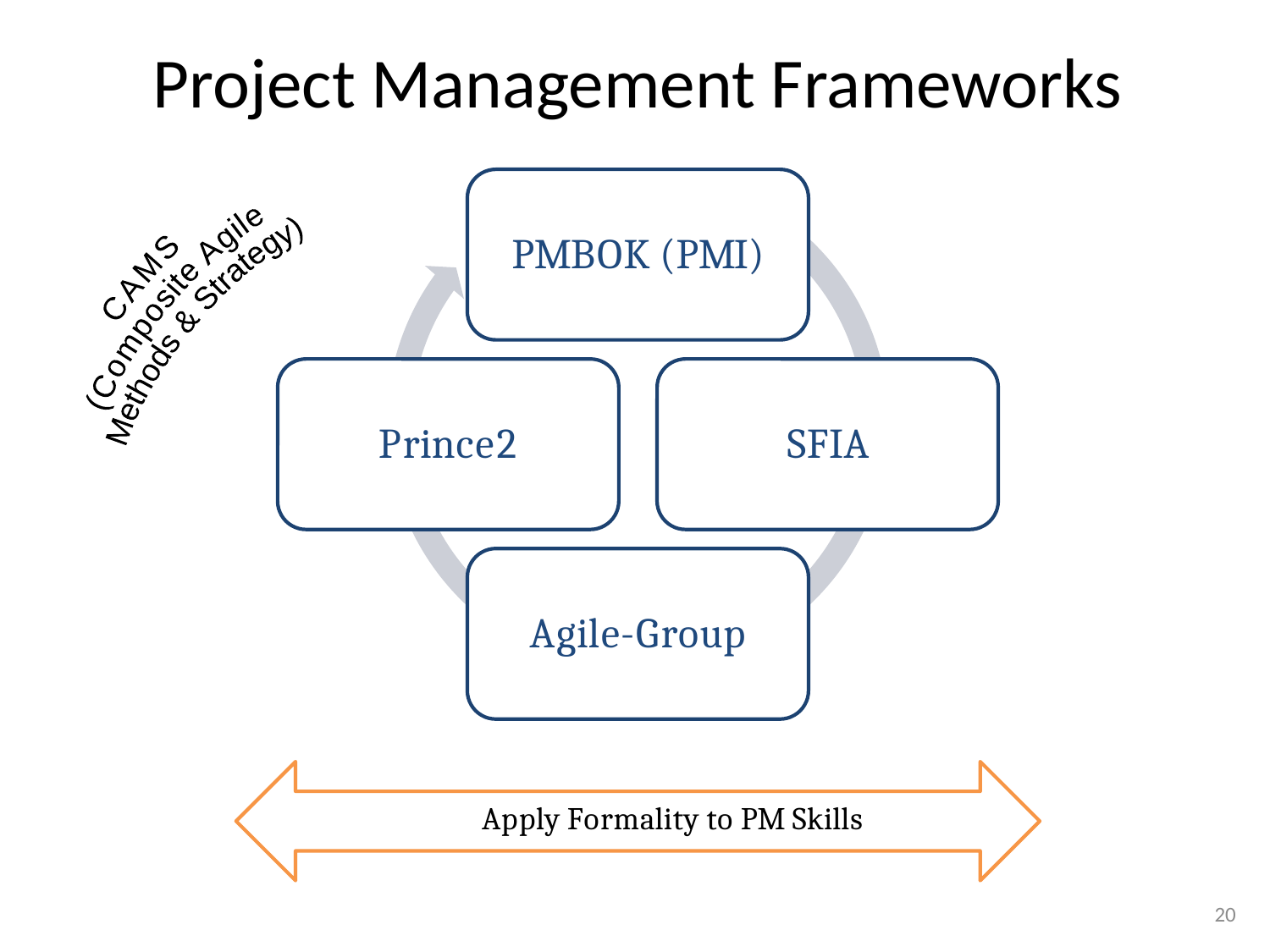

Project Management Frameworks
PMBOK (PMI)
SFIA
Agile-Group
Prince2
CAMS
(Composite Agile
Methods & Strategy)
          Apply Formality to PM Skills
20